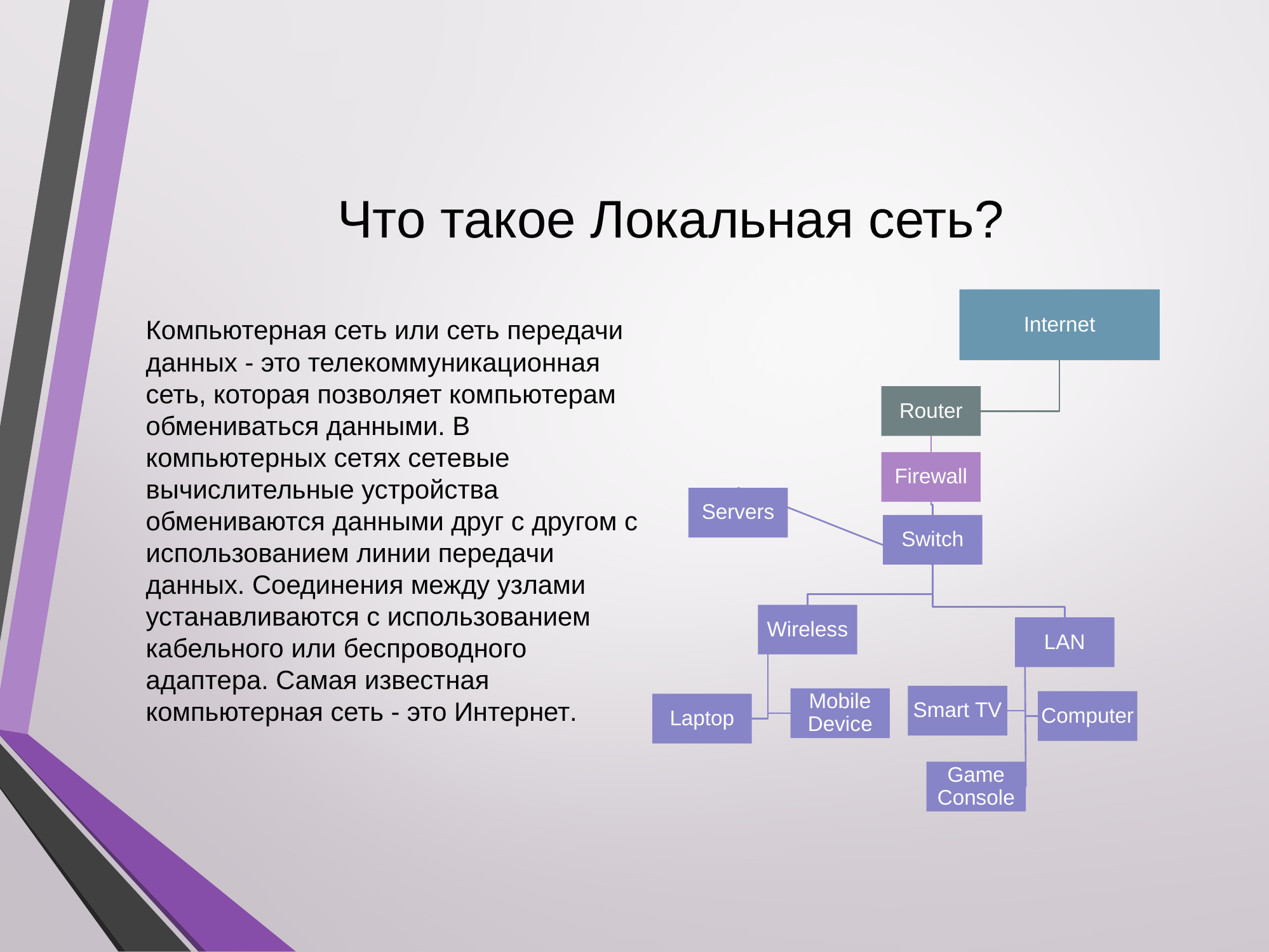

# Что такое Локальная сеть?
Internet
Router
Firewall
Switch
Wireless
Laptop
Mobile Device
LAN
Computer
Game Console
Smart TV
Servers
Компьютерная сеть или сеть передачи данных - это телекоммуникационная сеть, которая позволяет компьютерам обмениваться данными. В компьютерных сетях сетевые вычислительные устройства обмениваются данными друг с другом с использованием линии передачи данных. Соединения между узлами устанавливаются с использованием кабельного или беспроводного адаптера. Самая известная компьютерная сеть - это Интернет.